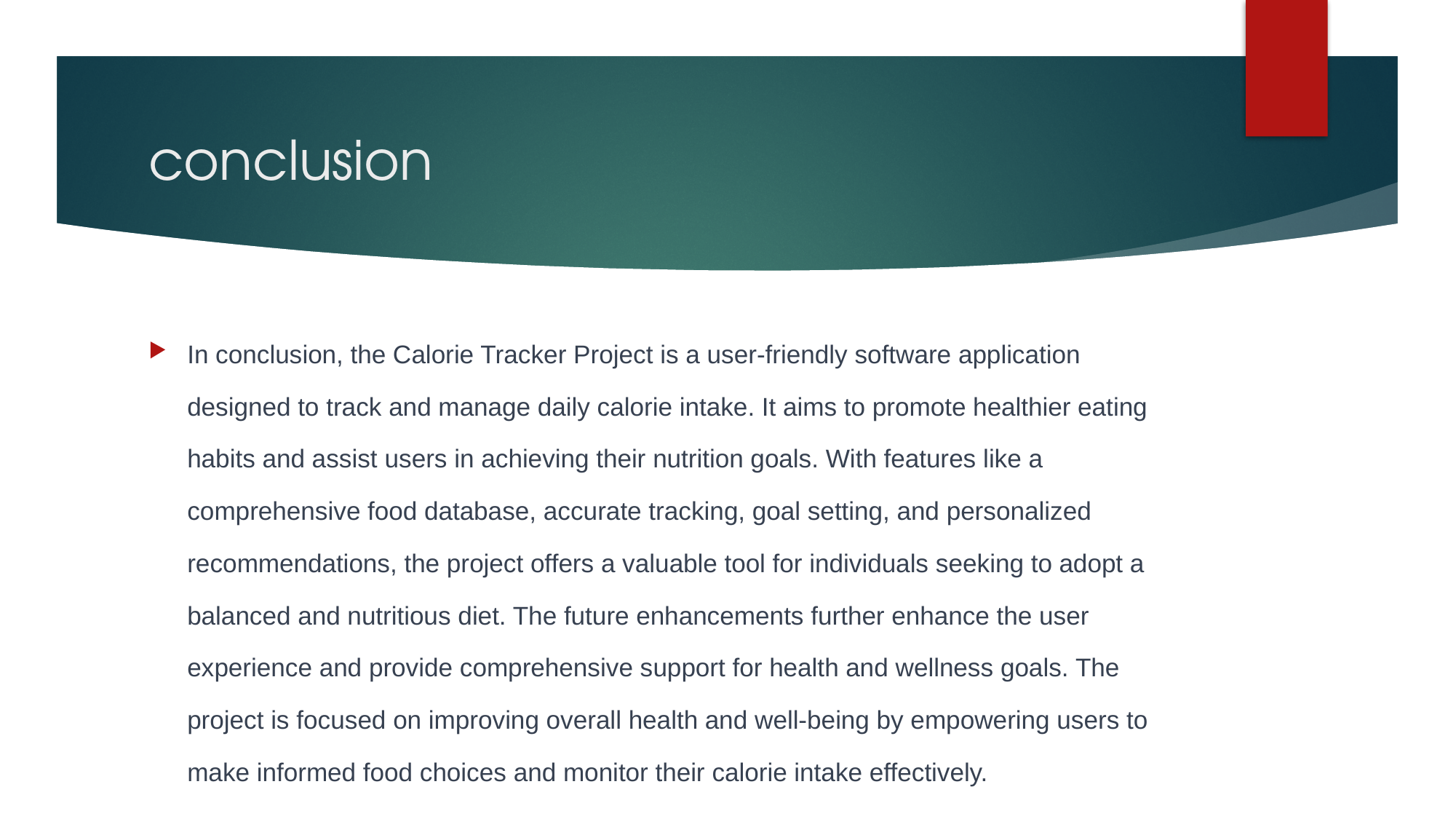

# conclusion
In conclusion, the Calorie Tracker Project is a user-friendly software application designed to track and manage daily calorie intake. It aims to promote healthier eating habits and assist users in achieving their nutrition goals. With features like a comprehensive food database, accurate tracking, goal setting, and personalized recommendations, the project offers a valuable tool for individuals seeking to adopt a balanced and nutritious diet. The future enhancements further enhance the user experience and provide comprehensive support for health and wellness goals. The project is focused on improving overall health and well-being by empowering users to make informed food choices and monitor their calorie intake effectively.